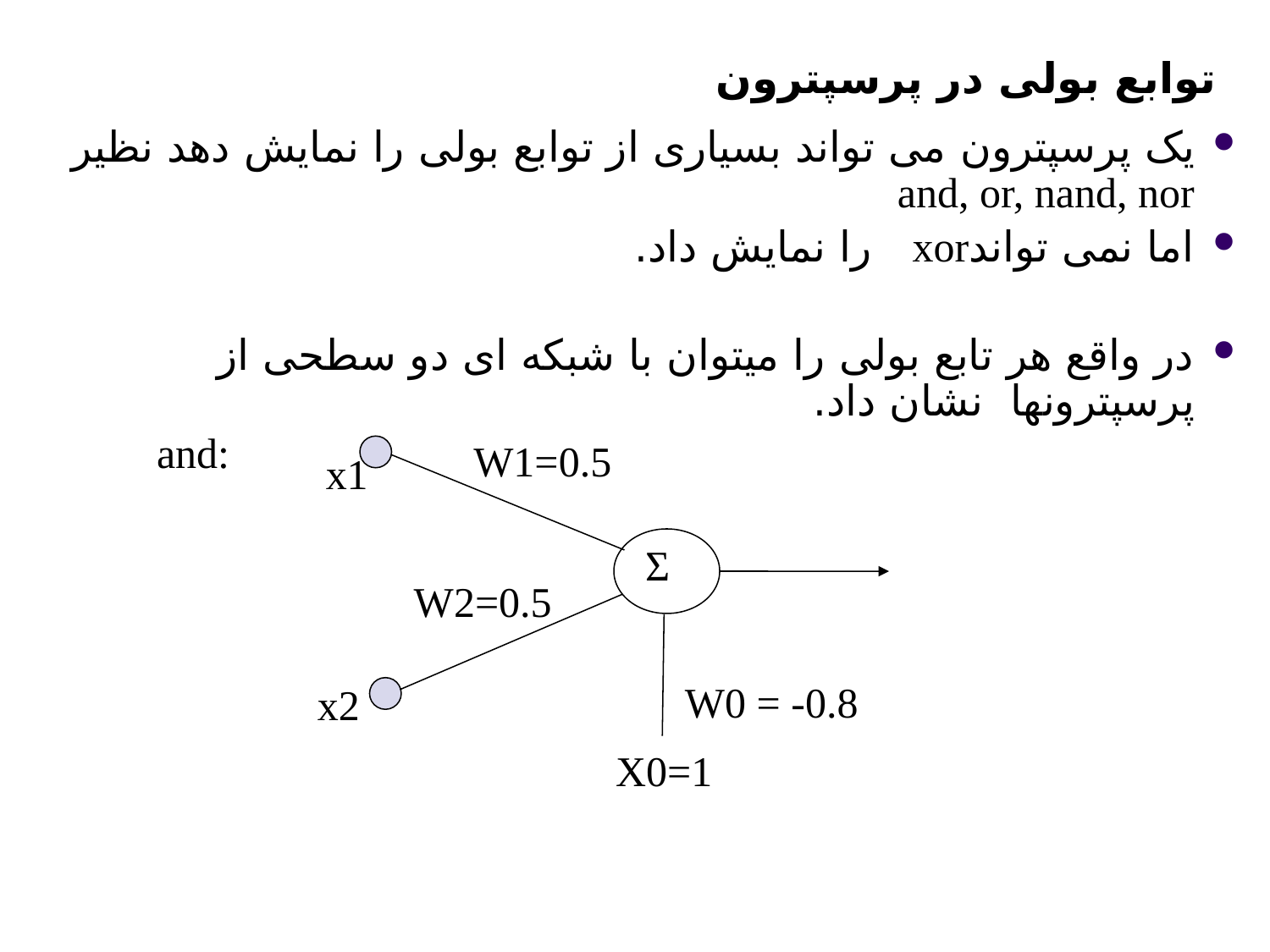

توابع بولی در پرسپترون
یک پرسپترون می تواند بسیاری از توابع بولی را نمایش دهد نظیر and, or, nand, nor
اما نمی تواندxor   را نمایش داد.

در واقع هر تابع بولی را میتوان با شبکه ای دو سطحی از پرسپترونها  نشان داد.
and:
W1=0.5

x1

Σ
W2=0.5

W0 = -0.8
x2

X0=1